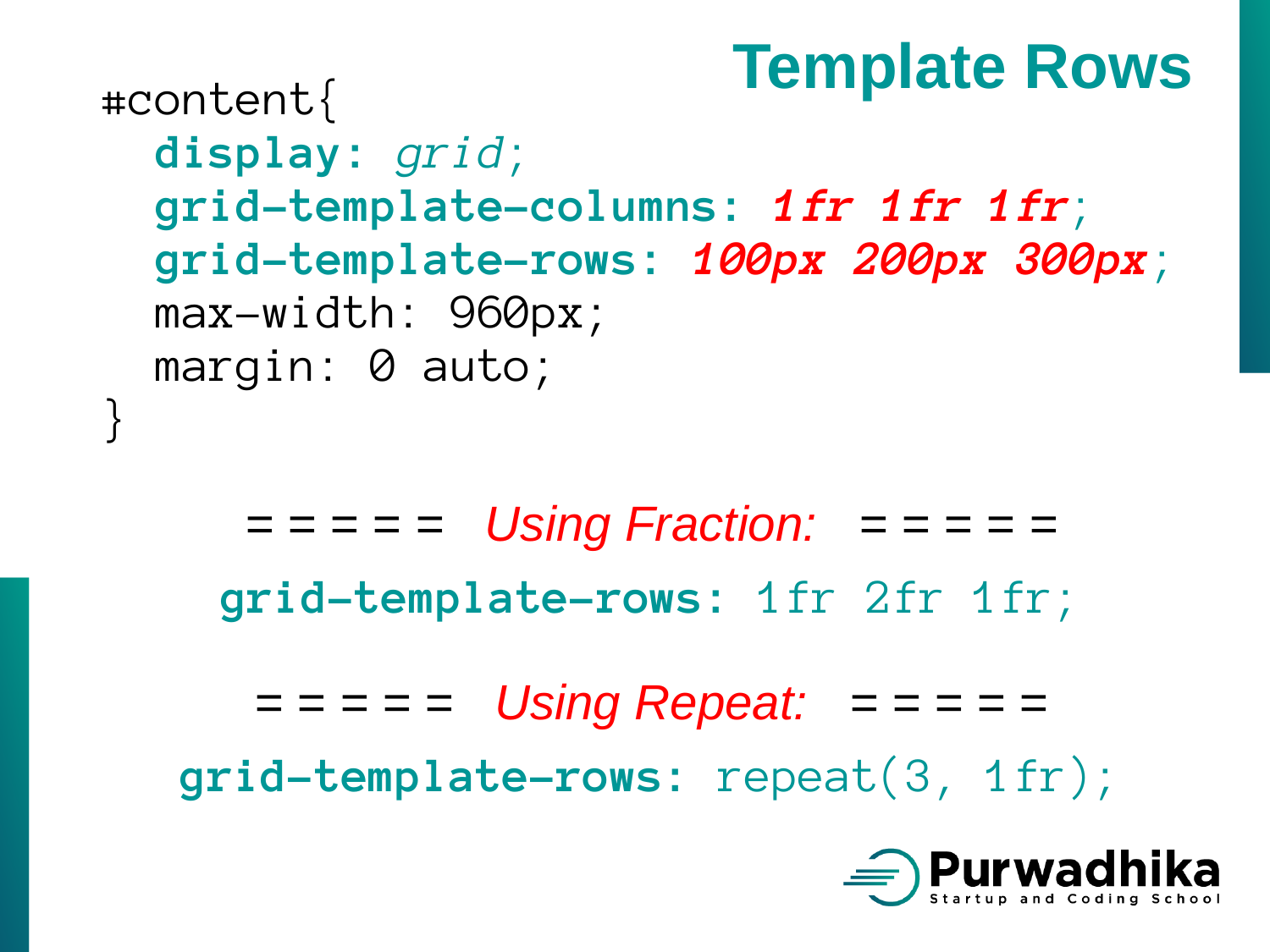

Template Rows
#content{
  display: grid;
  grid-template-columns: 1fr 1fr 1fr;
  grid-template-rows: 100px 200px 300px;
  max-width: 960px;
  margin: 0 auto;
}

= = = = =   Using Fraction:   = = = = =

grid-template-rows: 1fr 2fr 1fr;

= = = = =   Using Repeat:   = = = = =

grid-template-rows: repeat(3, 1fr);